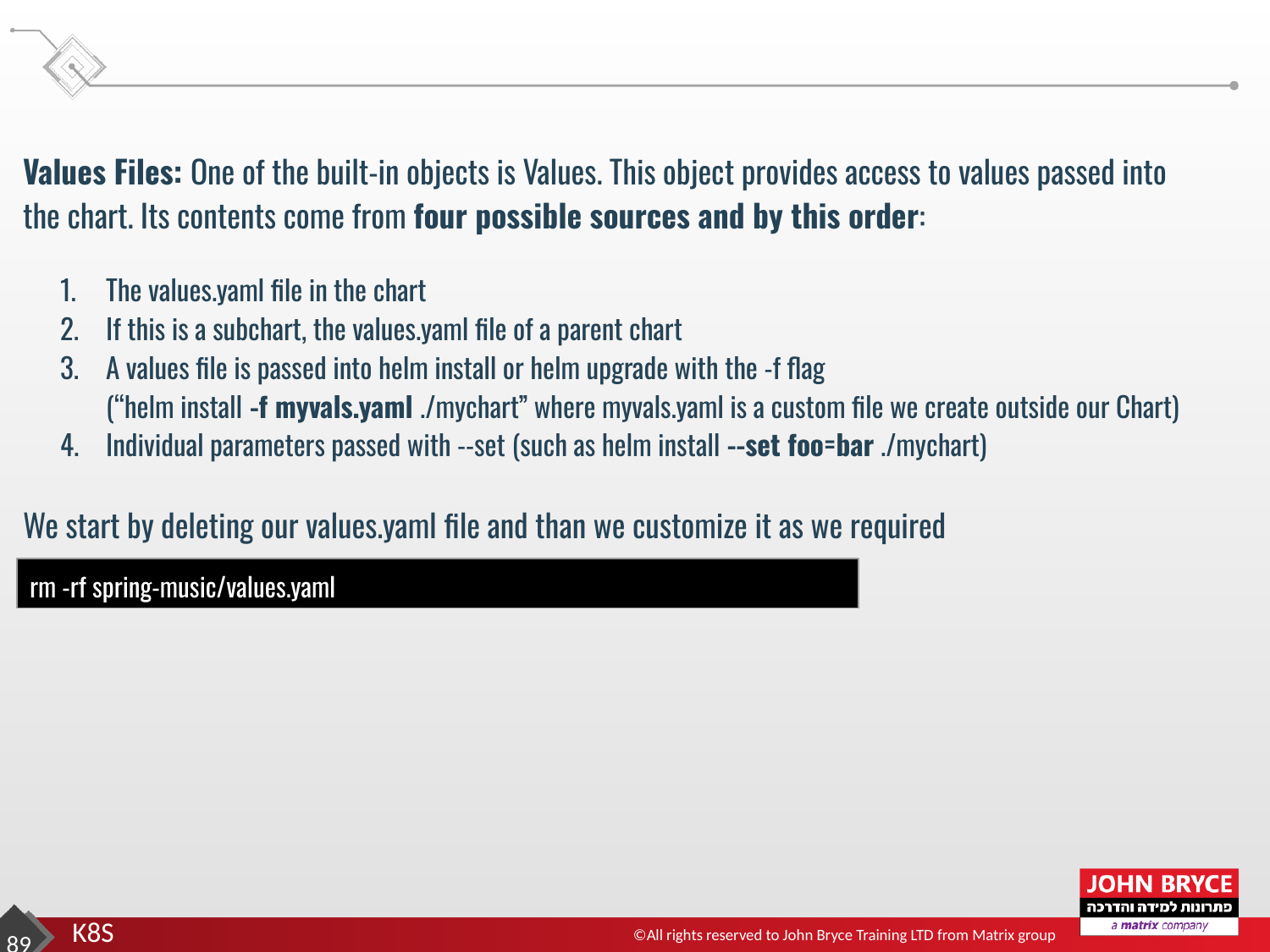

Values Files: One of the built-in objects is Values. This object provides access to values passed into the chart. Its contents come from four possible sources and by this order:
The values.yaml file in the chart
If this is a subchart, the values.yaml file of a parent chart
A values file is passed into helm install or helm upgrade with the -f flag
(“helm install -f myvals.yaml ./mychart” where myvals.yaml is a custom file we create outside our Chart)
Individual parameters passed with --set (such as helm install --set foo=bar ./mychart)

We start by deleting our values.yaml file and than we customize it as we required
rm -rf spring-music/values.yaml
89